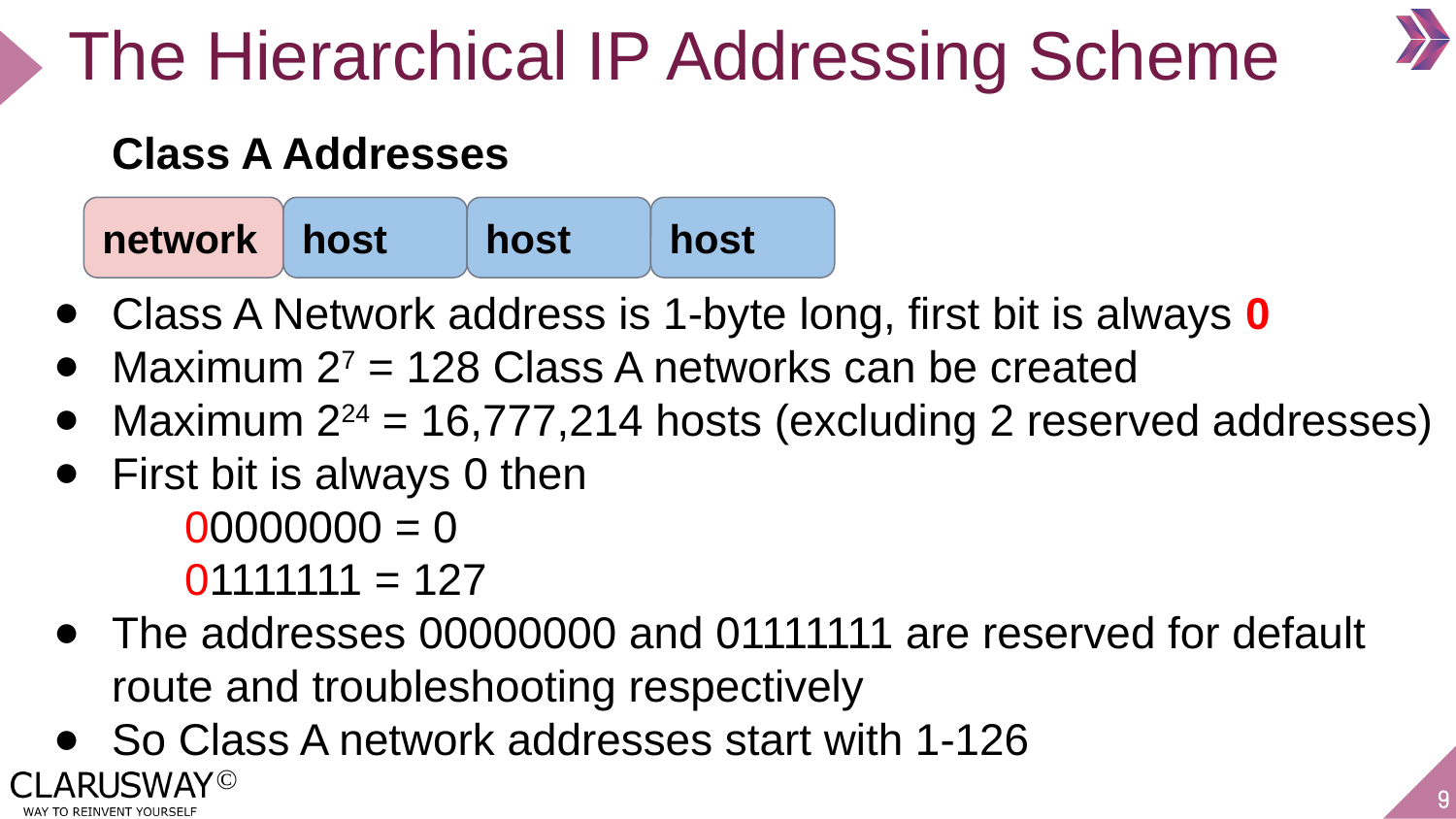

# The Hierarchical IP Addressing Scheme
Class A Addresses

Class A Network address is 1-byte long, first bit is always 0
Maximum 27 = 128 Class A networks can be created
Maximum 224 = 16,777,214 hosts (excluding 2 reserved addresses)
First bit is always 0 then
	00000000 = 0
	01111111 = 127
The addresses 00000000 and 01111111 are reserved for default route and troubleshooting respectively
So Class A network addresses start with 1-126
network
host
host
host
9